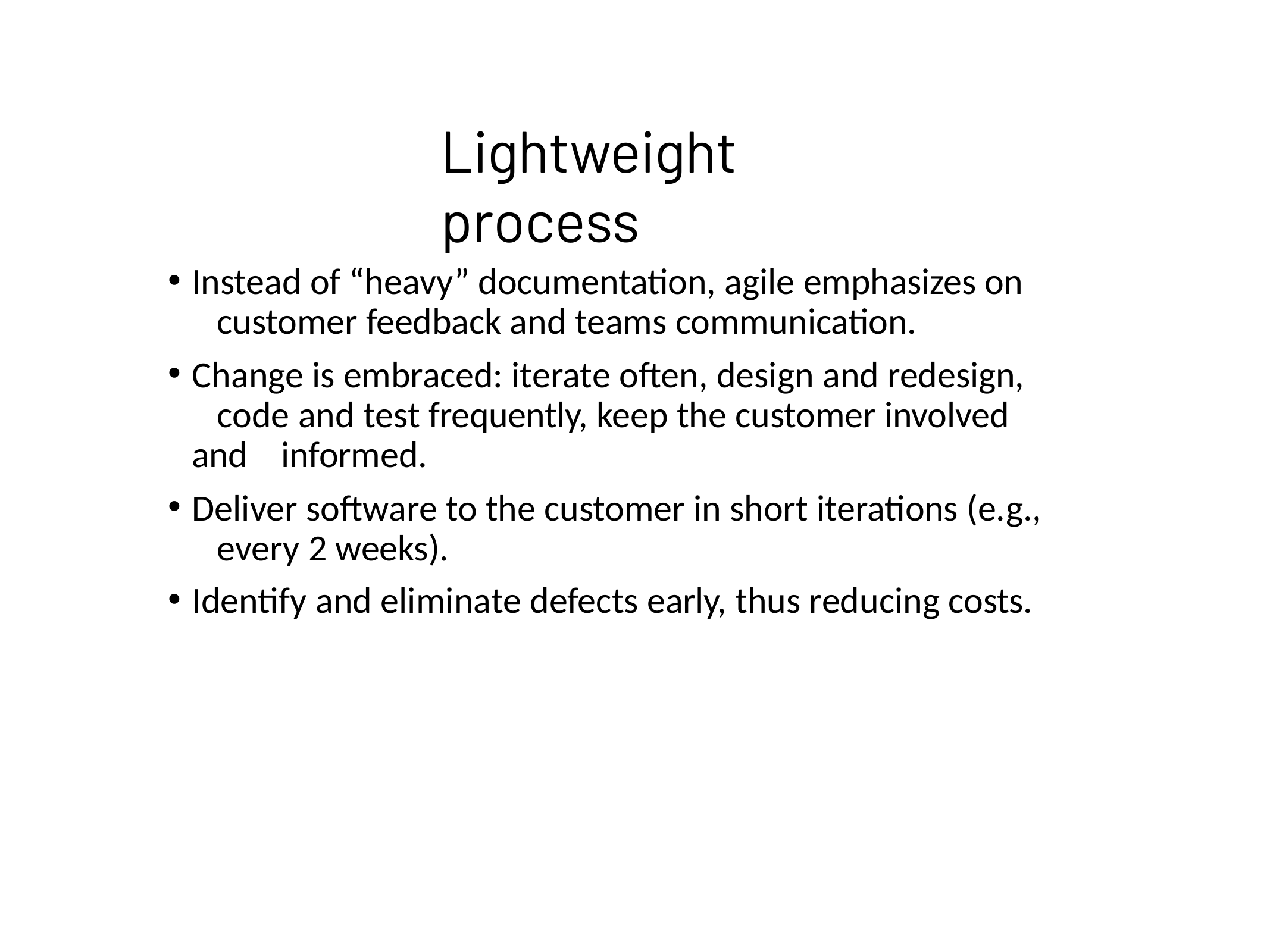

# Lightweight process
Instead of “heavy” documentation, agile emphasizes on 	customer feedback and teams communication.
Change is embraced: iterate often, design and redesign, 	code and test frequently, keep the customer involved and 	informed.
Deliver software to the customer in short iterations (e.g., 	every 2 weeks).
Identify and eliminate defects early, thus reducing costs.